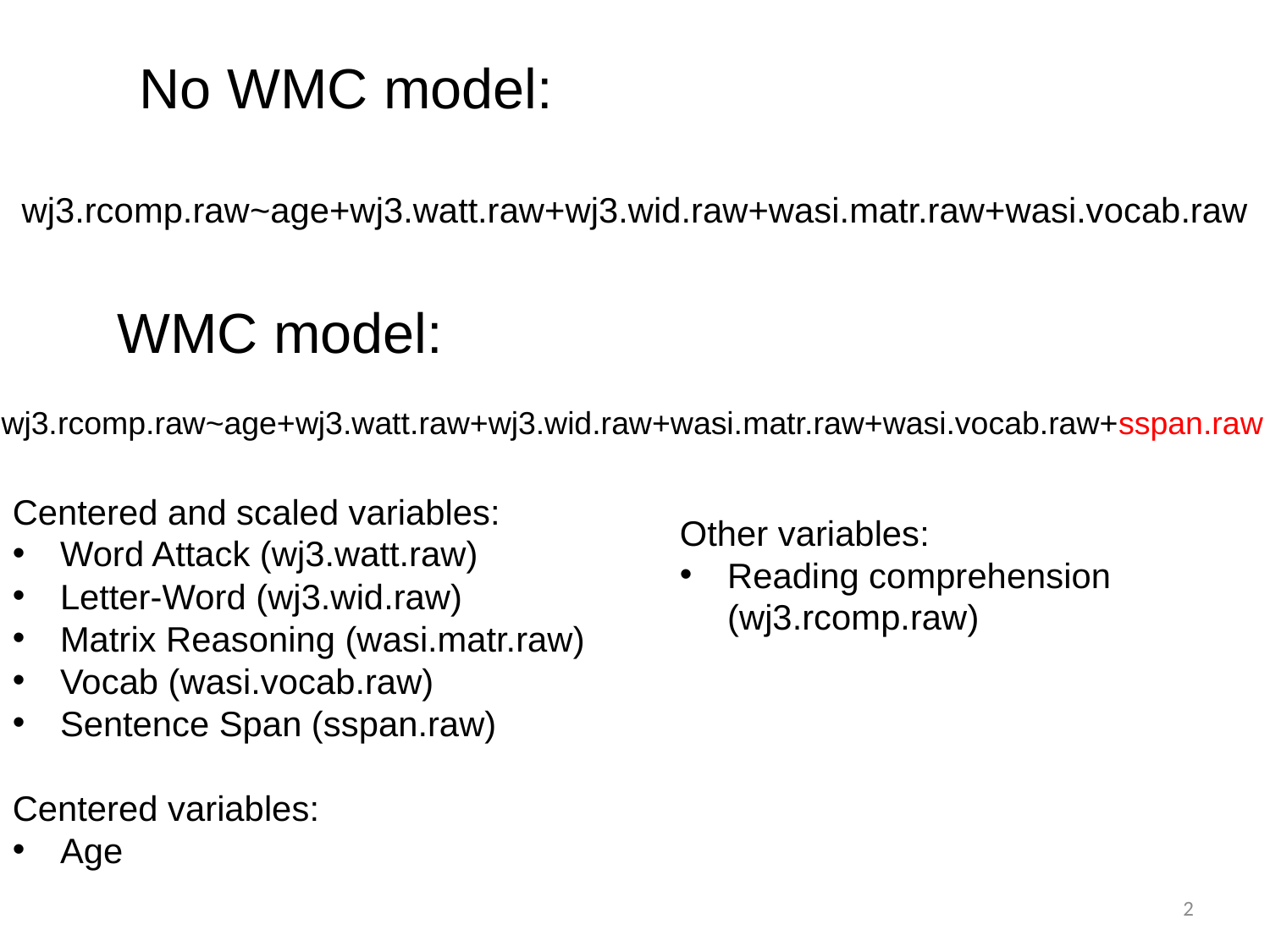

No WMC model:

wj3.rcomp.raw~age+wj3.watt.raw+wj3.wid.raw+wasi.matr.raw+wasi.vocab.raw
	WMC model:

wj3.rcomp.raw~age+wj3.watt.raw+wj3.wid.raw+wasi.matr.raw+wasi.vocab.raw+sspan.raw
Centered and scaled variables:
Word Attack (wj3.watt.raw)
Letter-Word (wj3.wid.raw)
Matrix Reasoning (wasi.matr.raw)
Vocab (wasi.vocab.raw)
Sentence Span (sspan.raw)

Centered variables:
Age

Other variables:
Reading comprehension (wj3.rcomp.raw)

2